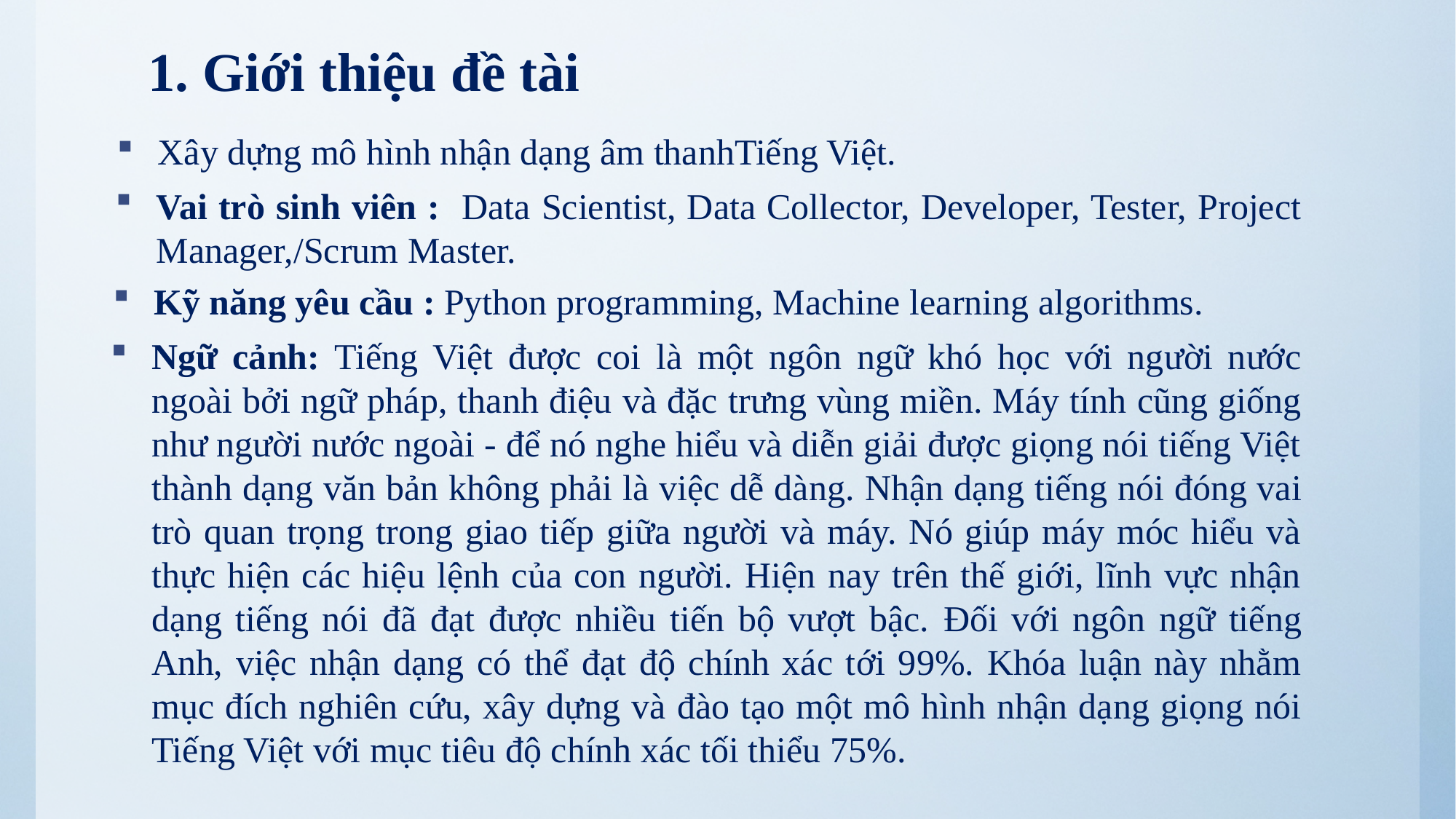

1. Giới thiệu đề tài
Xây dựng mô hình nhận dạng âm thanhTiếng Việt.

Vai trò sinh viên :  Data Scientist, Data Collector, Developer, Tester, Project Manager,/Scrum Master.
Kỹ năng yêu cầu : Python programming, Machine learning algorithms.

Ngữ cảnh: Tiếng Việt được coi là một ngôn ngữ khó học với người nước ngoài bởi ngữ pháp, thanh điệu và đặc trưng vùng miền. Máy tính cũng giống như người nước ngoài - để nó nghe hiểu và diễn giải được giọng nói tiếng Việt thành dạng văn bản không phải là việc dễ dàng. Nhận dạng tiếng nói đóng vai trò quan trọng trong giao tiếp giữa người và máy. Nó giúp máy móc hiểu và thực hiện các hiệu lệnh của con người. Hiện nay trên thế giới, lĩnh vực nhận dạng tiếng nói đã đạt được nhiều tiến bộ vượt bậc. Đối với ngôn ngữ tiếng Anh, việc nhận dạng có thể đạt độ chính xác tới 99%. Khóa luận này nhằm mục đích nghiên cứu, xây dựng và đào tạo một mô hình nhận dạng giọng nói Tiếng Việt với mục tiêu độ chính xác tối thiểu 75%.